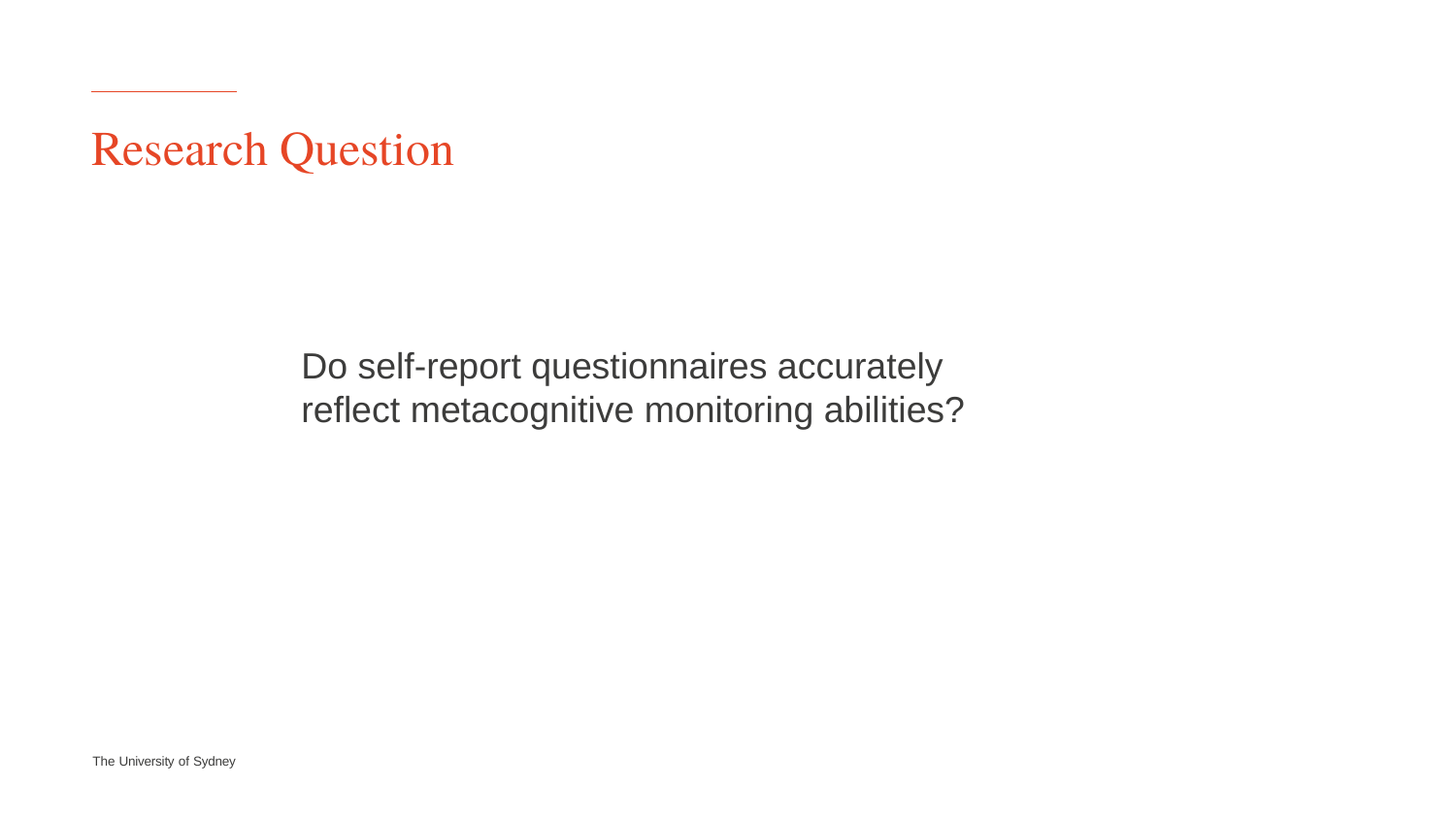

# Research Question

Do self-report questionnaires accurately reflect metacognitive monitoring abilities?